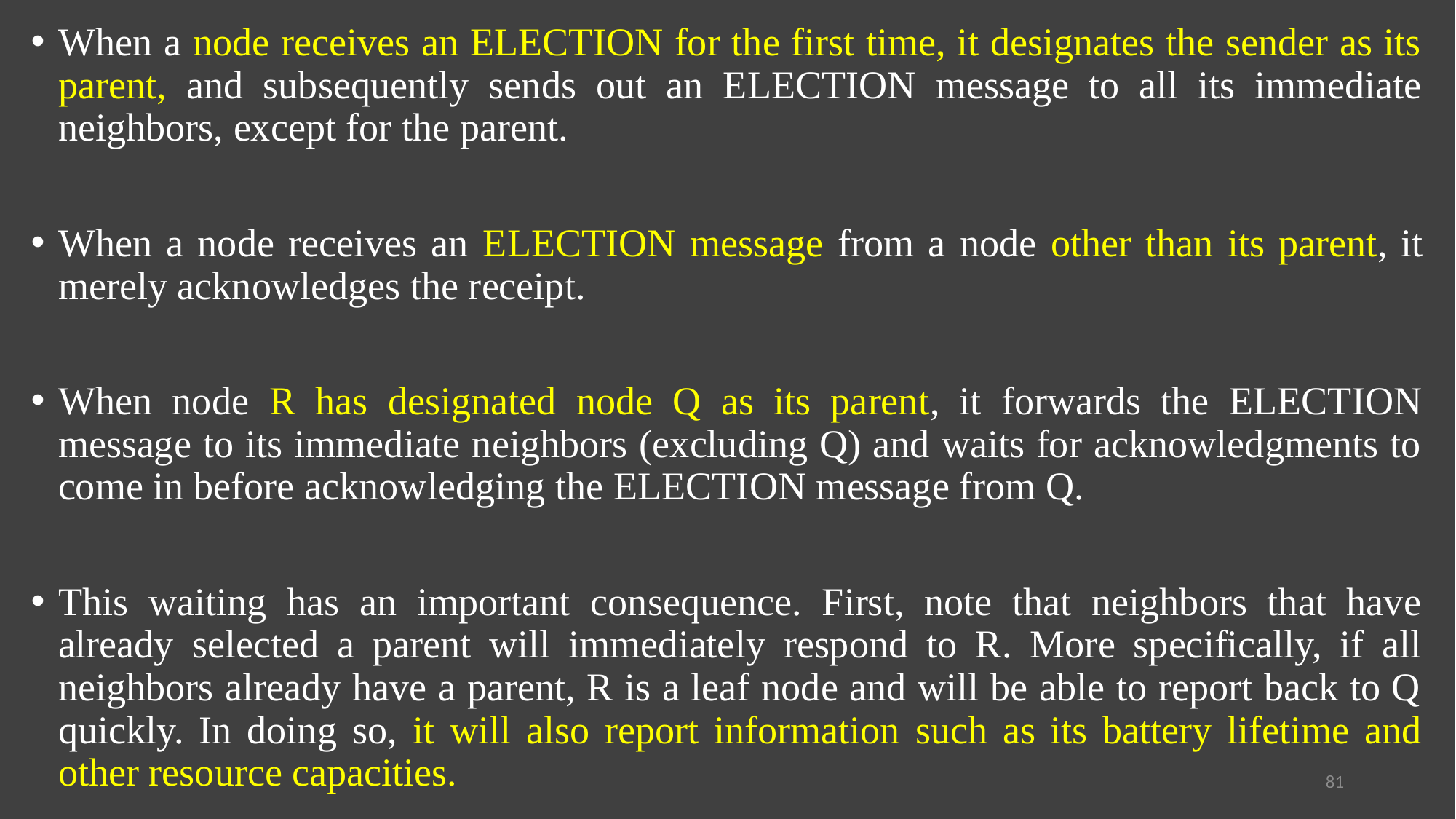

When a node receives an ELECTION for the first time, it designates the sender as its parent, and subsequently sends out an ELECTION message to all its immediate neighbors, except for the parent.

When a node receives an ELECTION message from a node other than its parent, it merely acknowledges the receipt.

When node R has designated node Q as its parent, it forwards the ELECTION message to its immediate neighbors (excluding Q) and waits for acknowledgments to come in before acknowledging the ELECTION message from Q.

This waiting has an important consequence. First, note that neighbors that have already selected a parent will immediately respond to R. More specifically, if all neighbors already have a parent, R is a leaf node and will be able to report back to Q quickly. In doing so, it will also report information such as its battery lifetime and other resource capacities.
81